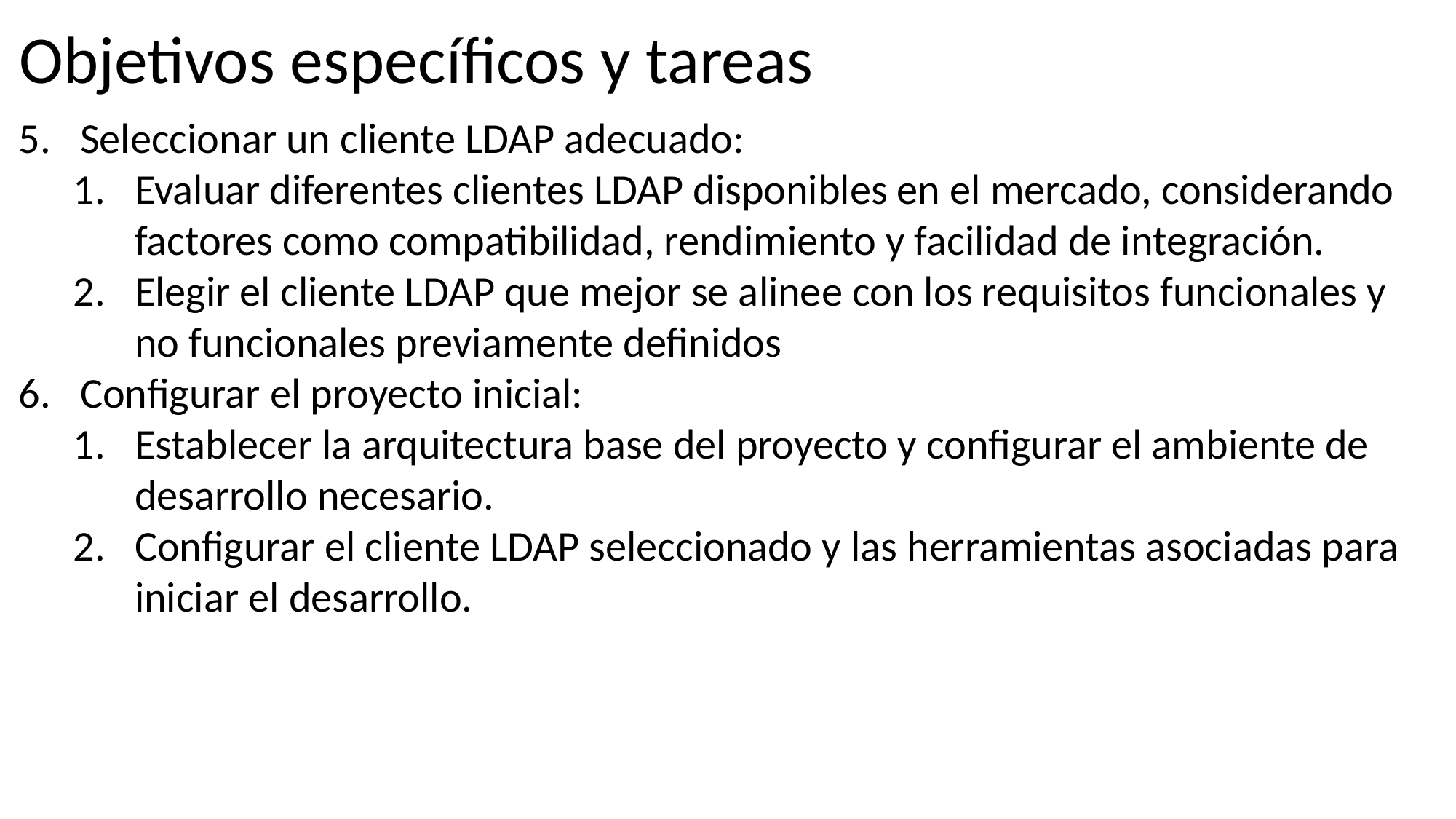

# Objetivos específicos y tareas
Seleccionar un cliente LDAP adecuado:
Evaluar diferentes clientes LDAP disponibles en el mercado, considerando factores como compatibilidad, rendimiento y facilidad de integración.
Elegir el cliente LDAP que mejor se alinee con los requisitos funcionales y no funcionales previamente definidos
Configurar el proyecto inicial:
Establecer la arquitectura base del proyecto y configurar el ambiente de desarrollo necesario.
Configurar el cliente LDAP seleccionado y las herramientas asociadas para iniciar el desarrollo.